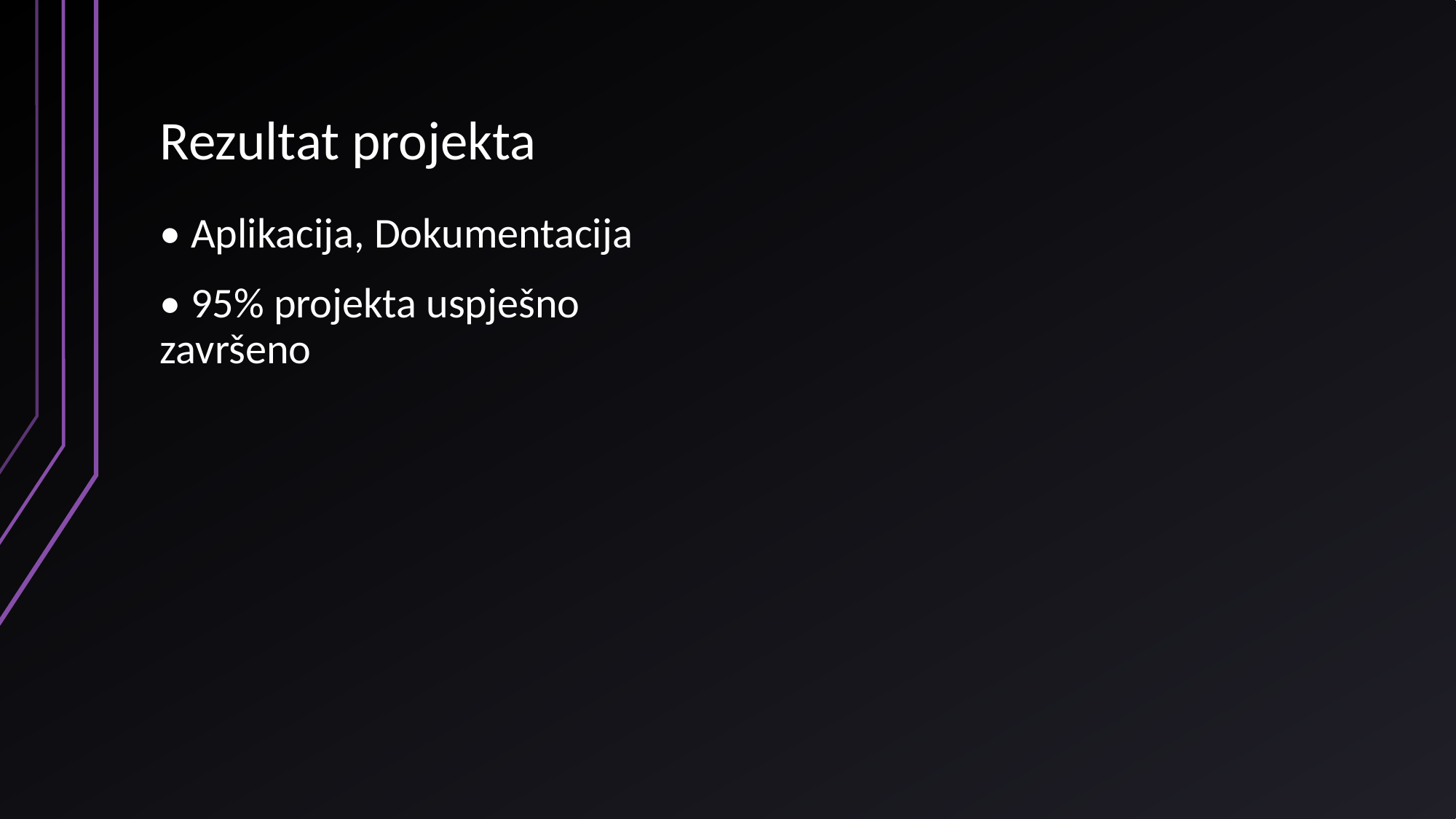

# Rezultat projekta
• Aplikacija, Dokumentacija
• 95% projekta uspješno završeno